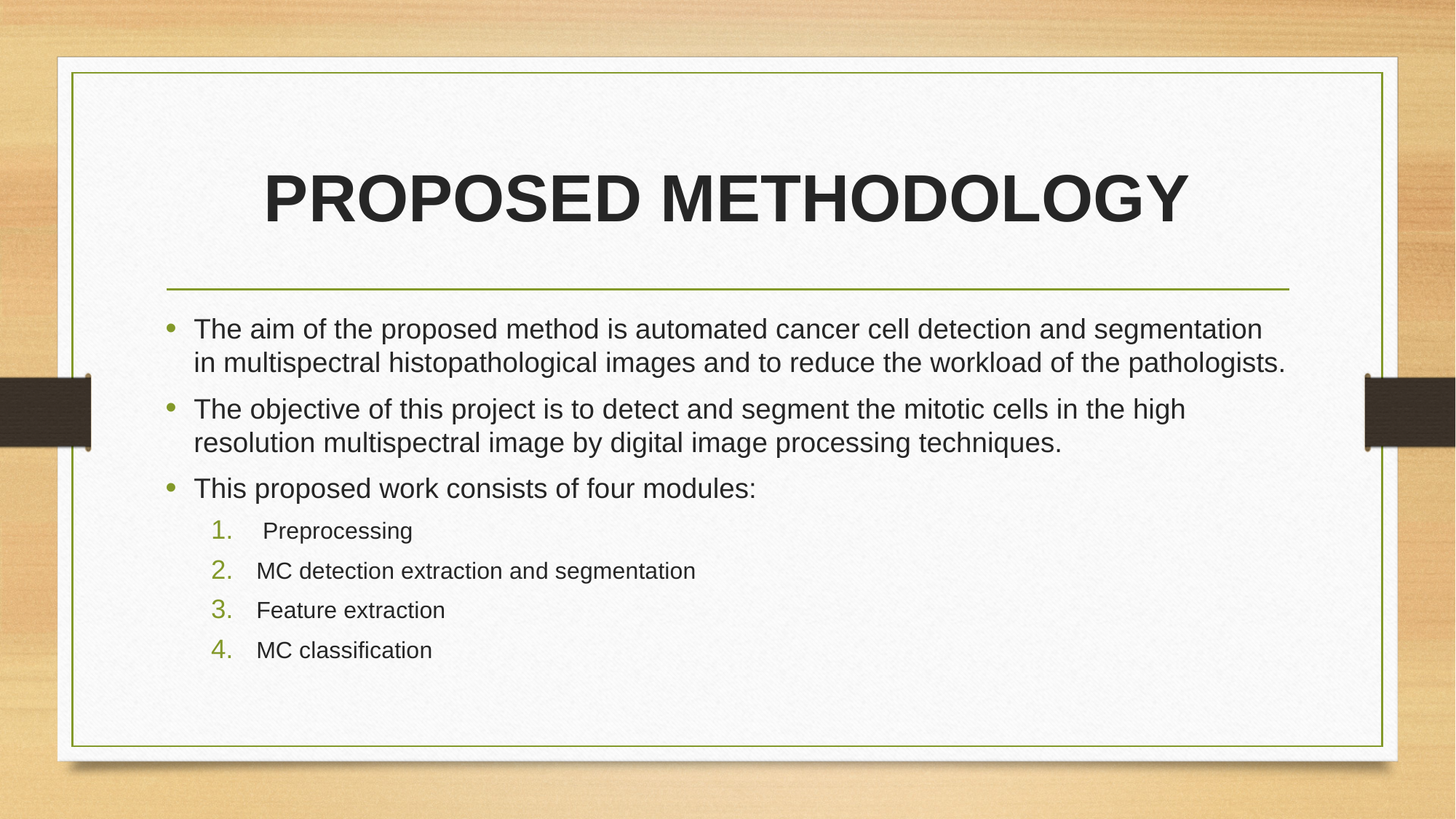

# PROPOSED METHODOLOGY
The aim of the proposed method is automated cancer cell detection and segmentation in multispectral histopathological images and to reduce the workload of the pathologists.
The objective of this project is to detect and segment the mitotic cells in the high resolution multispectral image by digital image processing techniques.
This proposed work consists of four modules:
 Preprocessing
MC detection extraction and segmentation
Feature extraction
MC classification